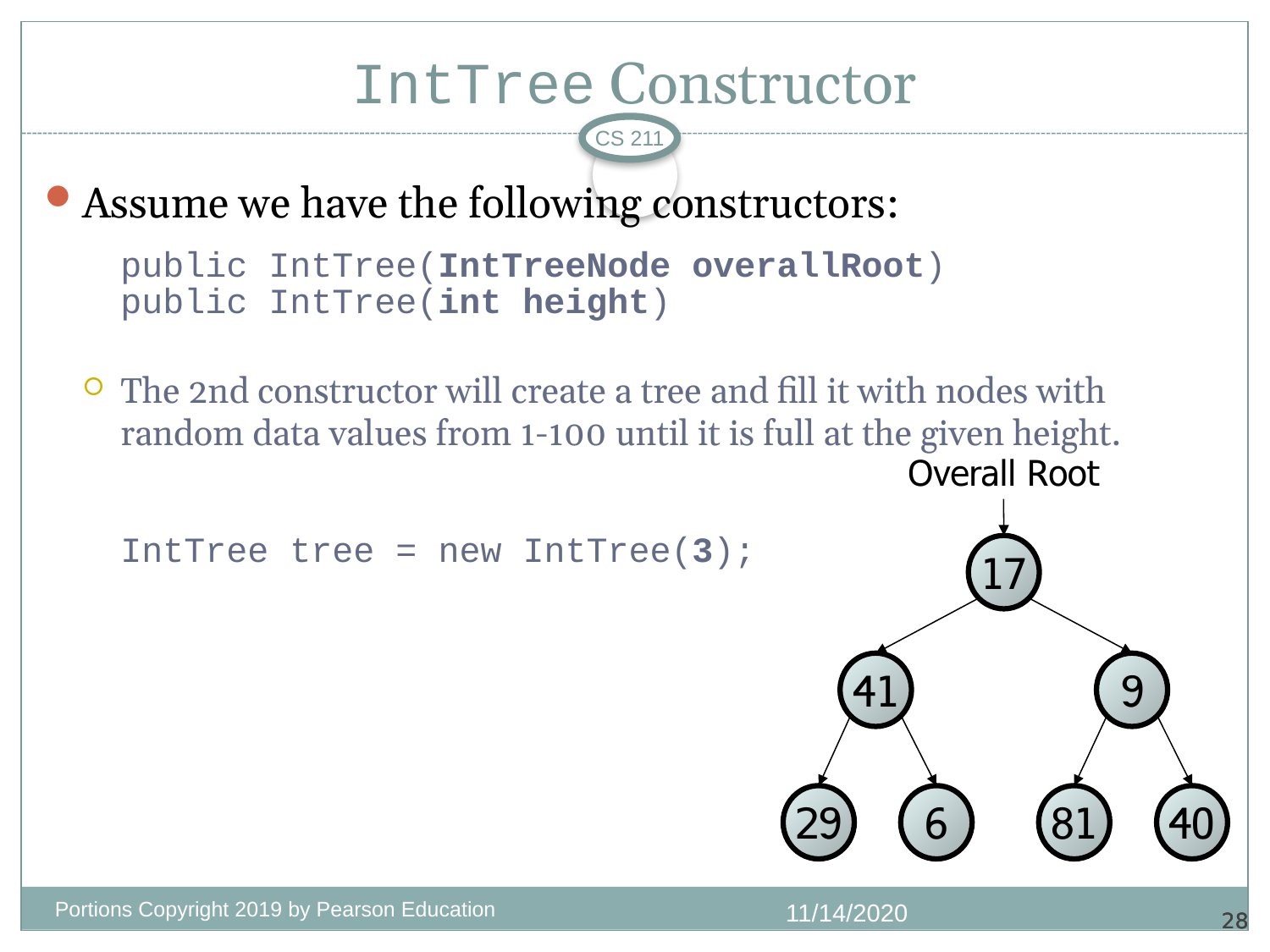

# IntTree Constructor
CS 211
Assume we have the following constructors:

	public IntTree(IntTreeNode overallRoot)
	public IntTree(int height)

The 2nd constructor will create a tree and fill it with nodes with random data values from 1-100 until it is full at the given height.

	IntTree tree = new IntTree(3);
Overall Root
17
41
9
29
6
81
40
Portions Copyright 2019 by Pearson Education
11/14/2020